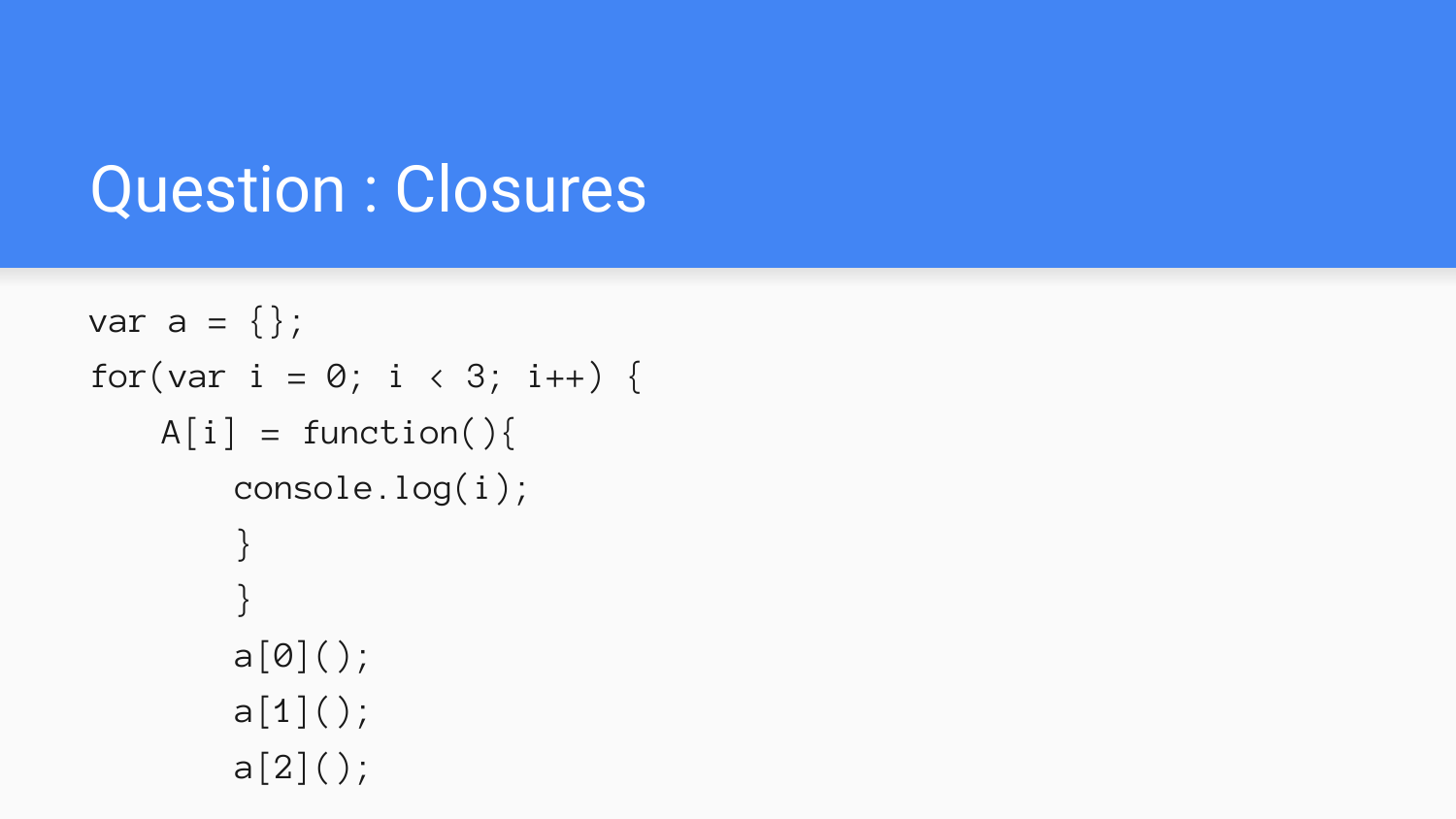

# Question : Closures
var a = {};
for(var i = 0; i < 3; i++) {
A[i] = function(){
console.log(i);
}
}
a[0]();
a[1]();
a[2]();